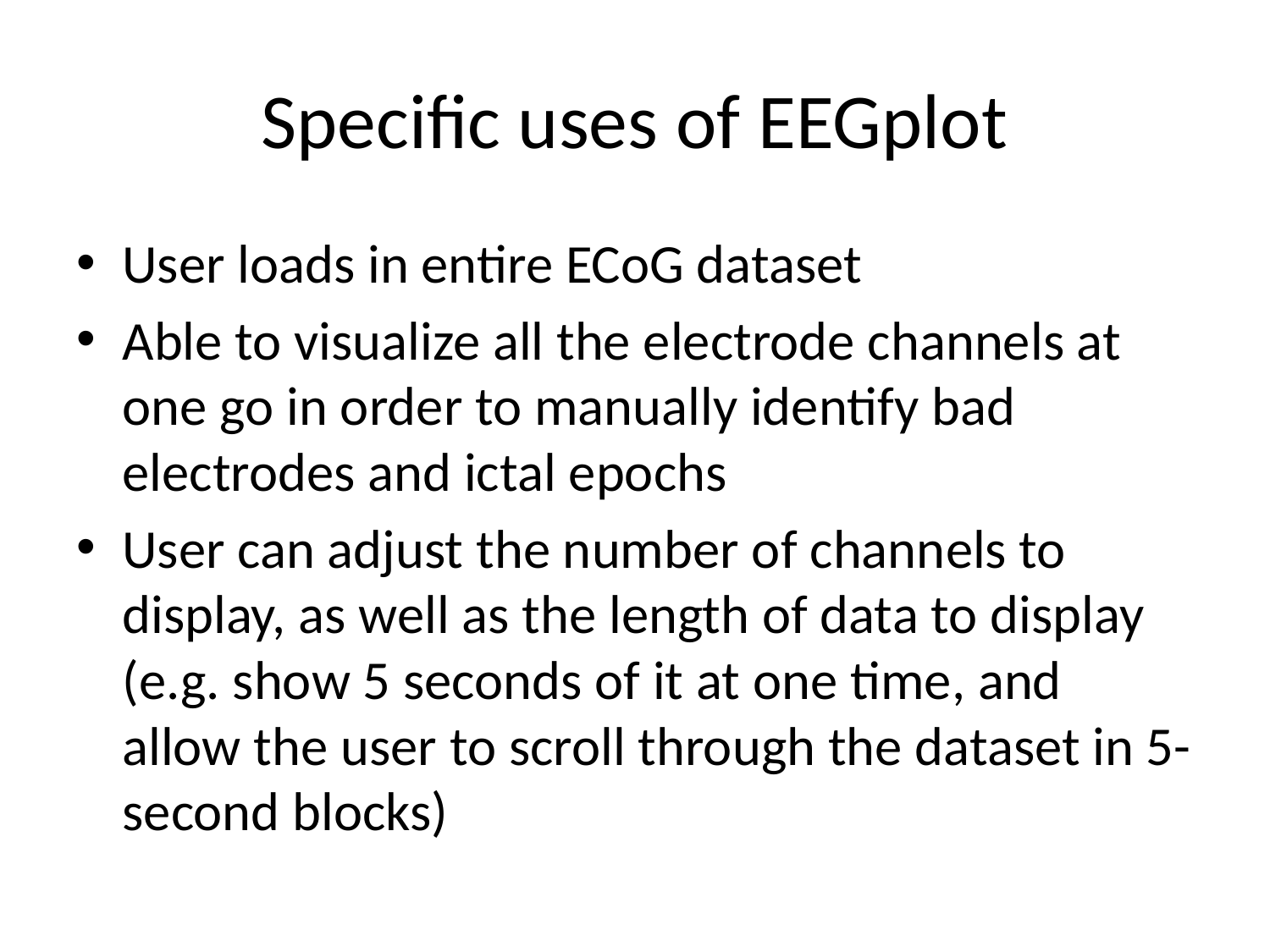

# Specific uses of EEGplot
User loads in entire ECoG dataset
Able to visualize all the electrode channels at one go in order to manually identify bad electrodes and ictal epochs
User can adjust the number of channels to display, as well as the length of data to display (e.g. show 5 seconds of it at one time, and allow the user to scroll through the dataset in 5-second blocks)